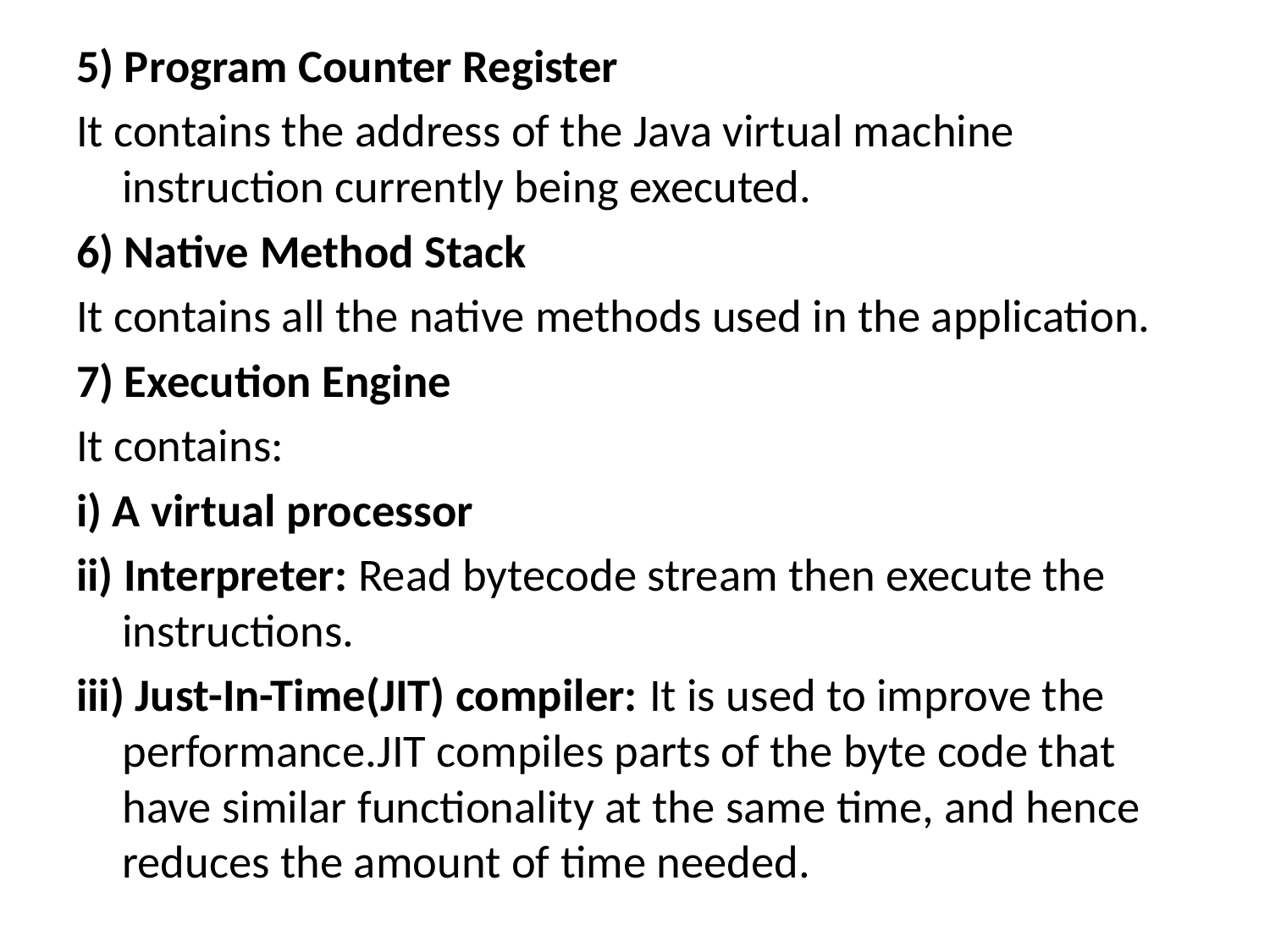

5) Program Counter Register
It contains the address of the Java virtual machine instruction currently being executed.
6) Native Method Stack
It contains all the native methods used in the application.
7) Execution Engine
It contains:
i) A virtual processor
ii) Interpreter: Read bytecode stream then execute the instructions.
iii) Just-In-Time(JIT) compiler: It is used to improve the performance.JIT compiles parts of the byte code that have similar functionality at the same time, and hence reduces the amount of time needed.

#